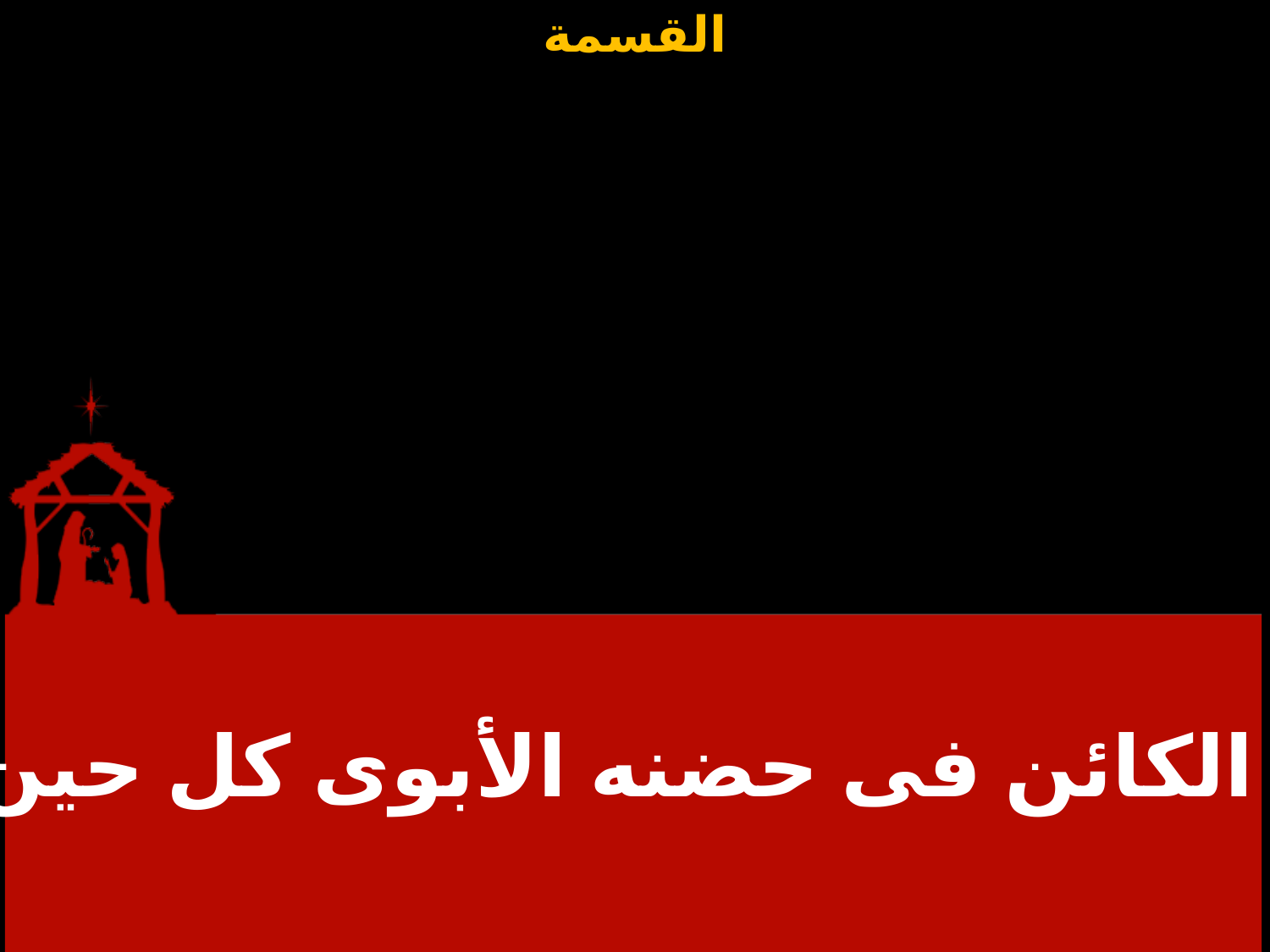

| الكائن فى حضنه الأبوى كل حين |
| --- |